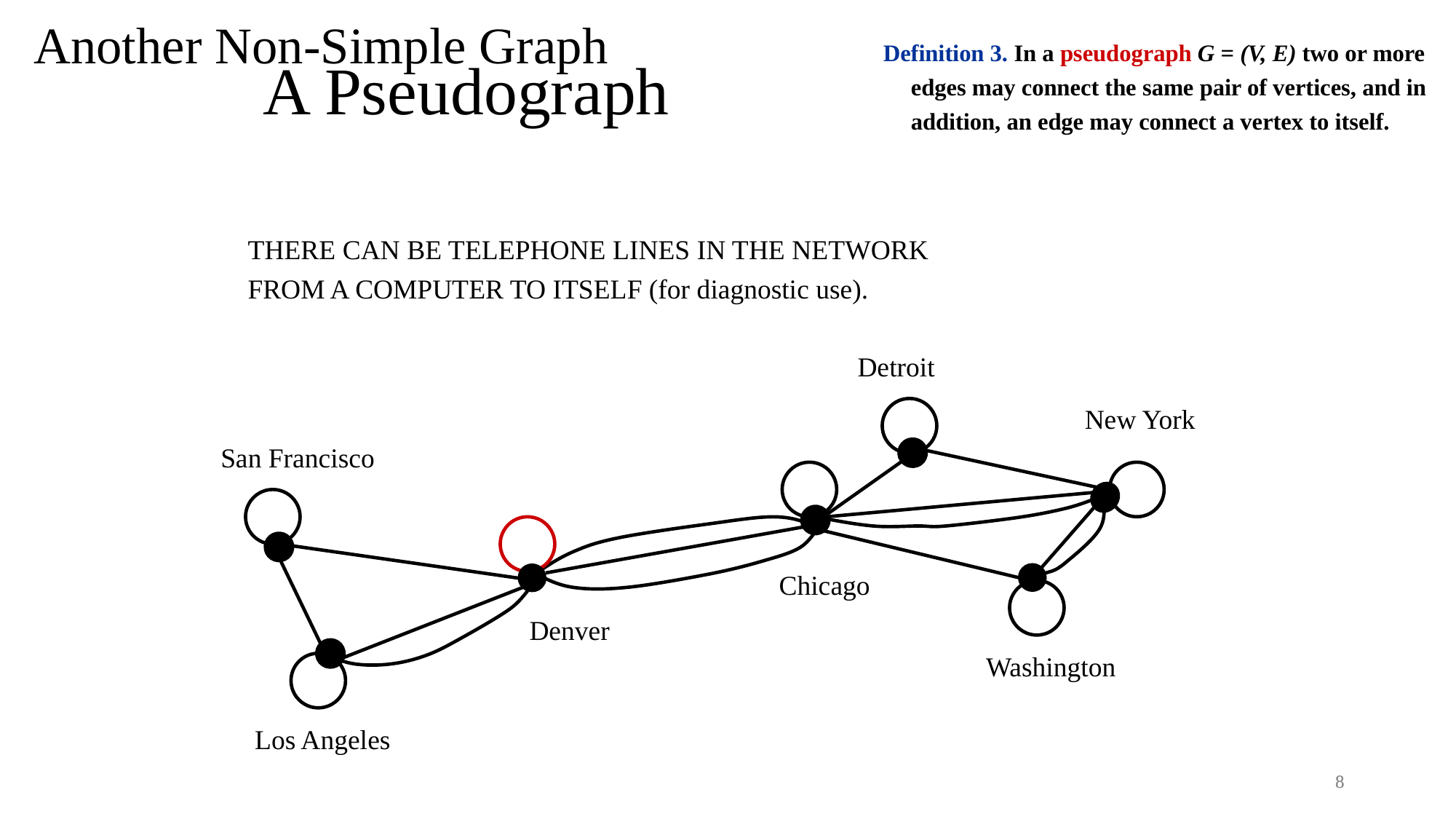

Definition 3. In a pseudograph G = (V, E) two or more edges may connect the same pair of vertices, and in addition, an edge may connect a vertex to itself.

Another Non-Simple Graph
# A Pseudograph
THERE CAN BE TELEPHONE LINES IN THE NETWORK
FROM A COMPUTER TO ITSELF (for diagnostic use).
Detroit
New York

San Francisco

Chicago

Denver
Washington

Los Angeles
8
8